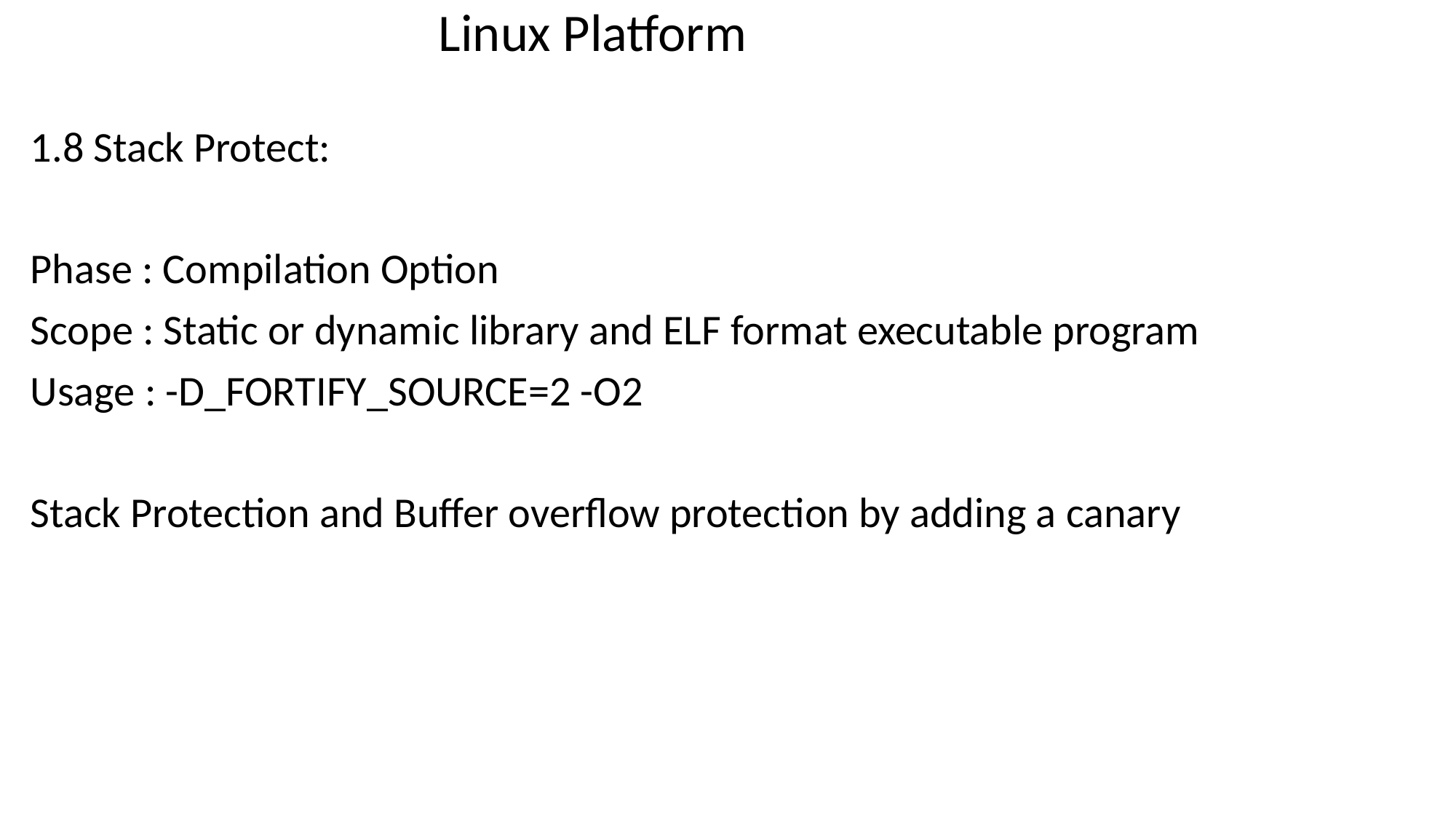

# Linux Platform

1.8 Stack Protect:

Phase : Compilation Option
Scope : Static or dynamic library and ELF format executable program
Usage : -D_FORTIFY_SOURCE=2 -O2

Stack Protection and Buffer overflow protection by adding a canary